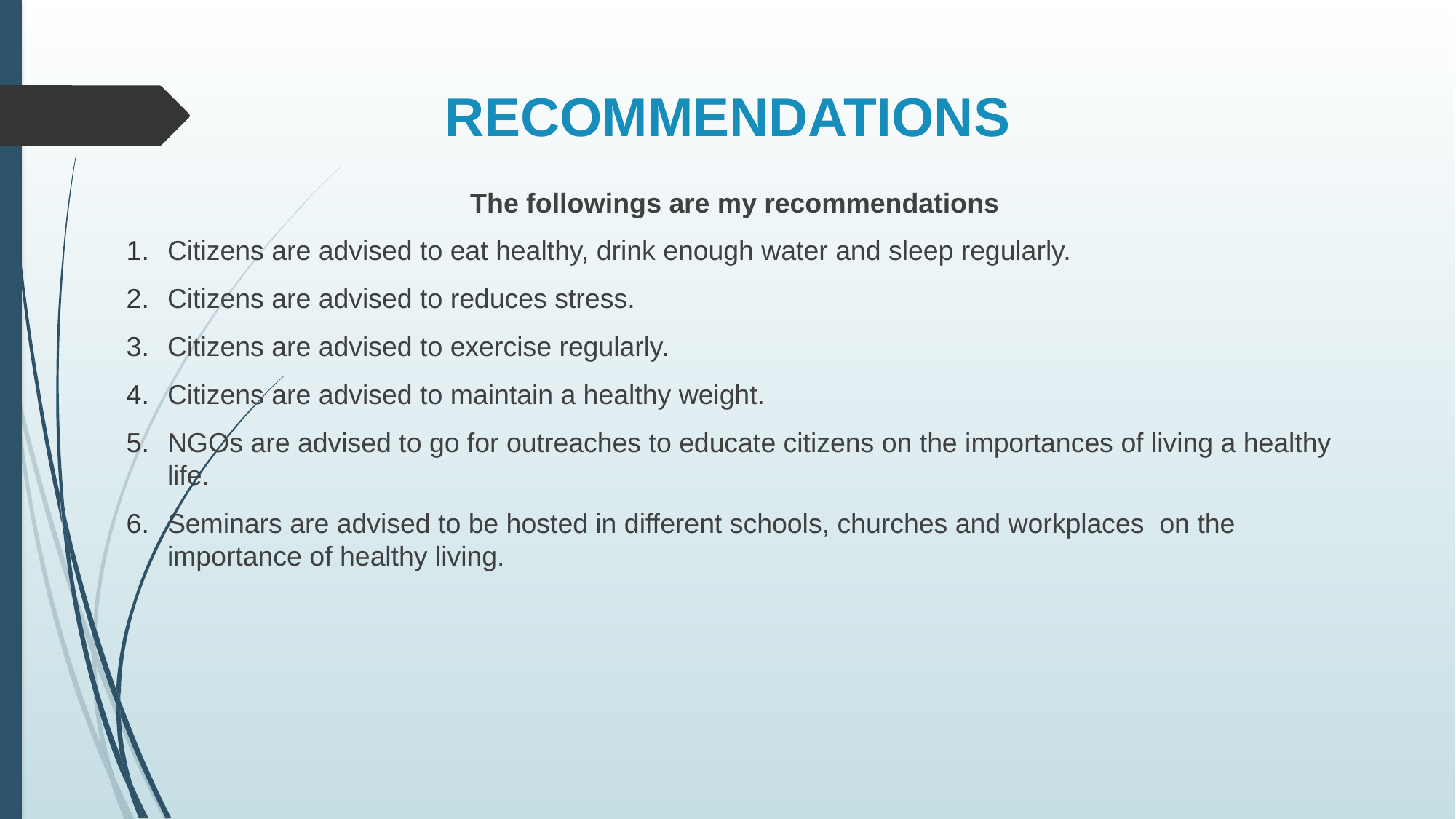

# RECOMMENDATIONS
The followings are my recommendations
Citizens are advised to eat healthy, drink enough water and sleep regularly.
Citizens are advised to reduces stress.
Citizens are advised to exercise regularly.
Citizens are advised to maintain a healthy weight.
NGOs are advised to go for outreaches to educate citizens on the importances of living a healthy life.
Seminars are advised to be hosted in different schools, churches and workplaces  on the importance of healthy living.